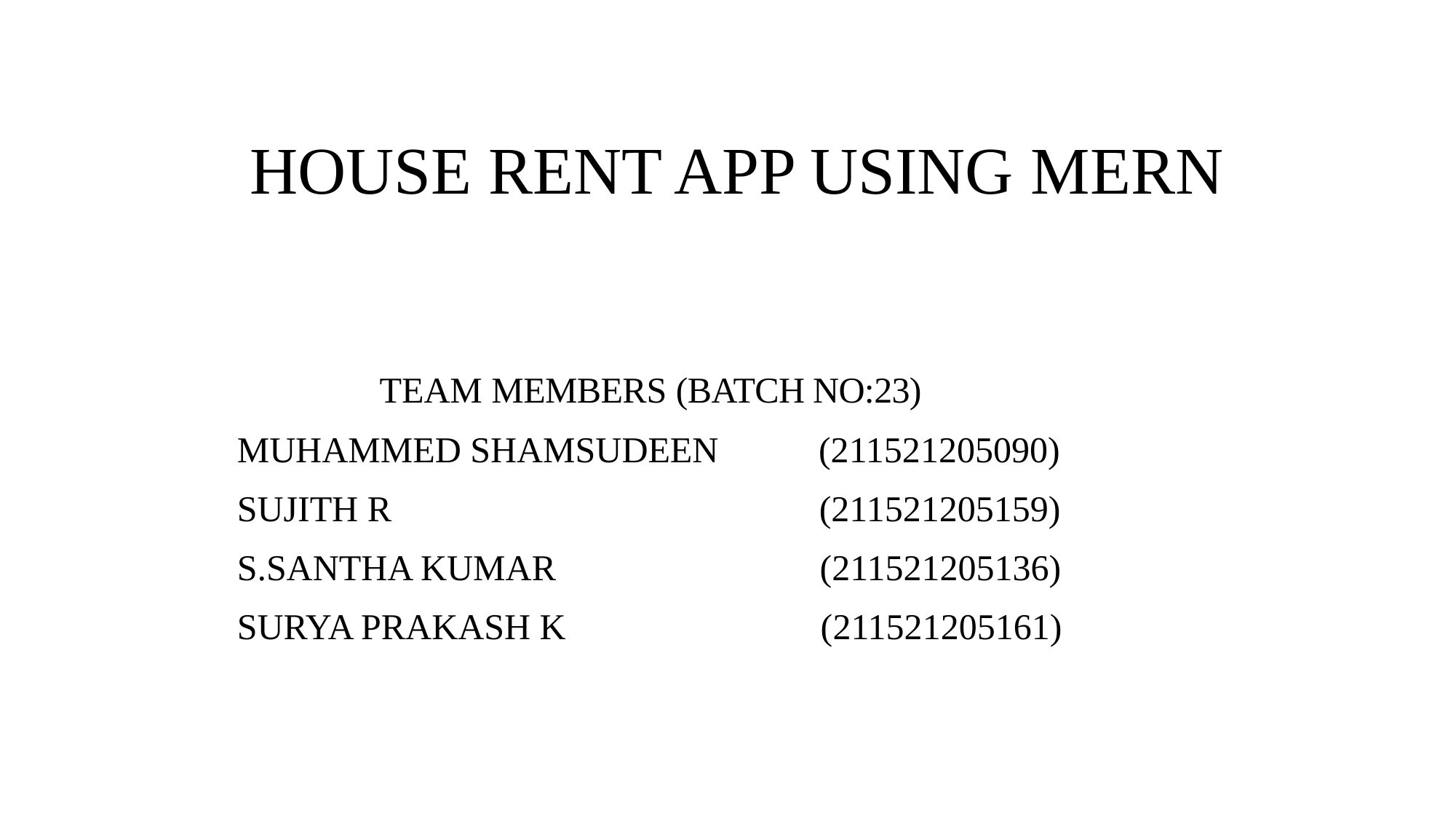

# HOUSE RENT APP USING MERN
TEAM MEMBERS (BATCH NO:23)
MUHAMMED SHAMSUDEEN           (211521205090)
SUJITH R                                               (211521205159)
S.SANTHA KUMAR                             (211521205136)
SURYA PRAKASH K                            (211521205161)